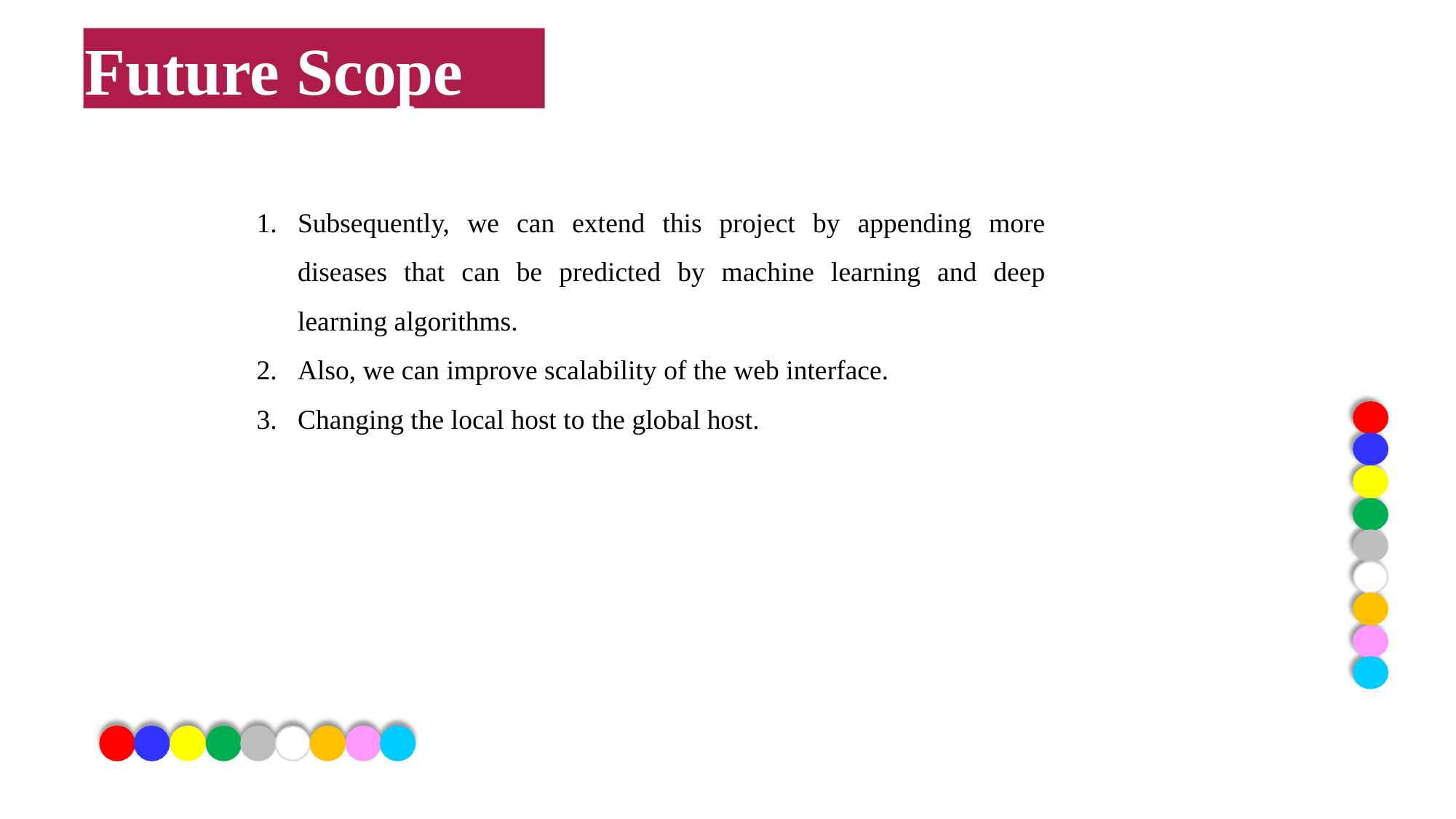

# Conclusion
Future Scope
Subsequently, we can extend this project by appending more diseases that can be predicted by machine learning and deep learning algorithms.
Also, we can improve scalability of the web interface.
Changing the local host to the global host.